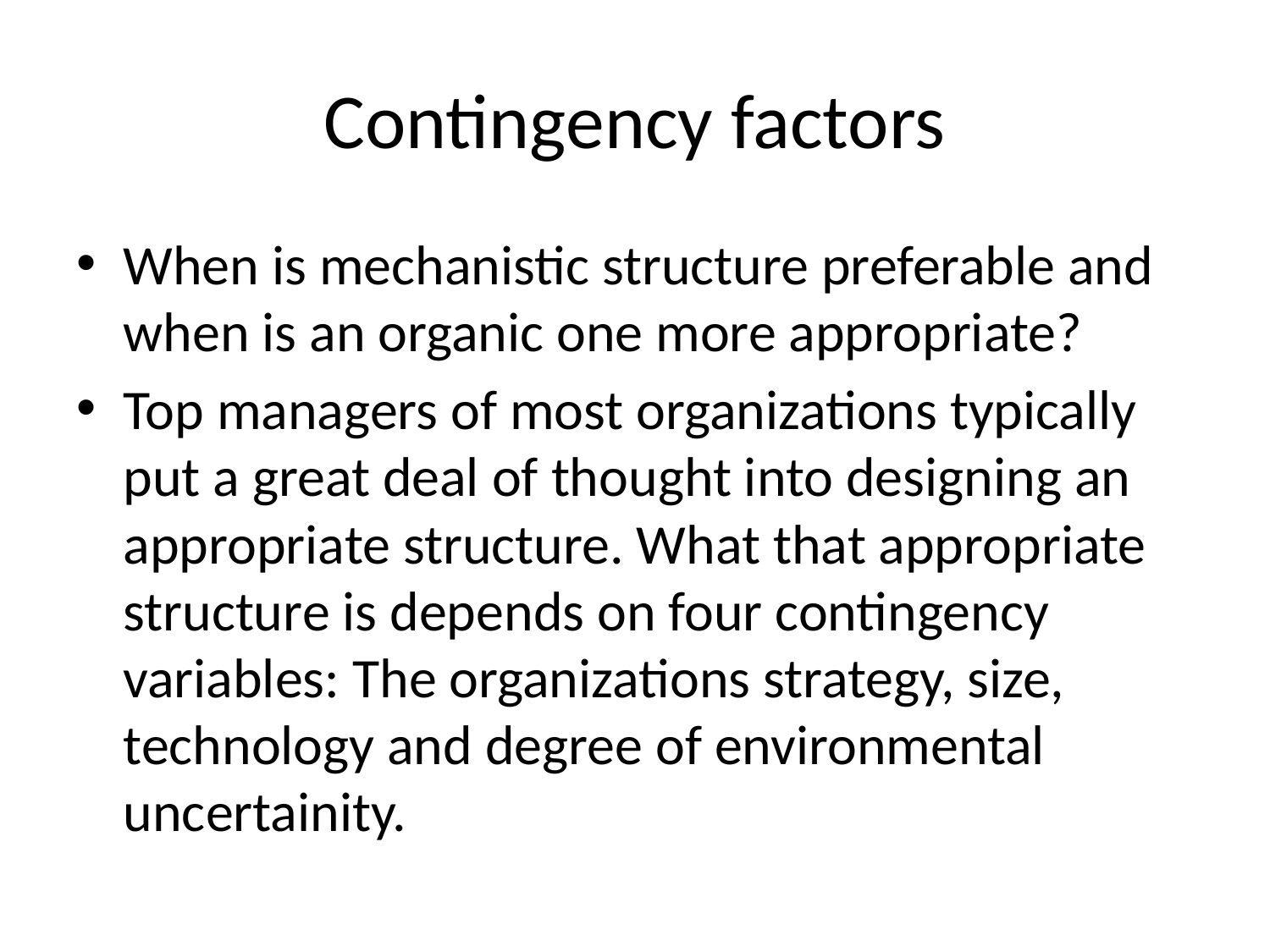

# Contingency factors
When is mechanistic structure preferable and when is an organic one more appropriate?
Top managers of most organizations typically put a great deal of thought into designing an appropriate structure. What that appropriate structure is depends on four contingency variables: The organizations strategy, size, technology and degree of environmental uncertainity.